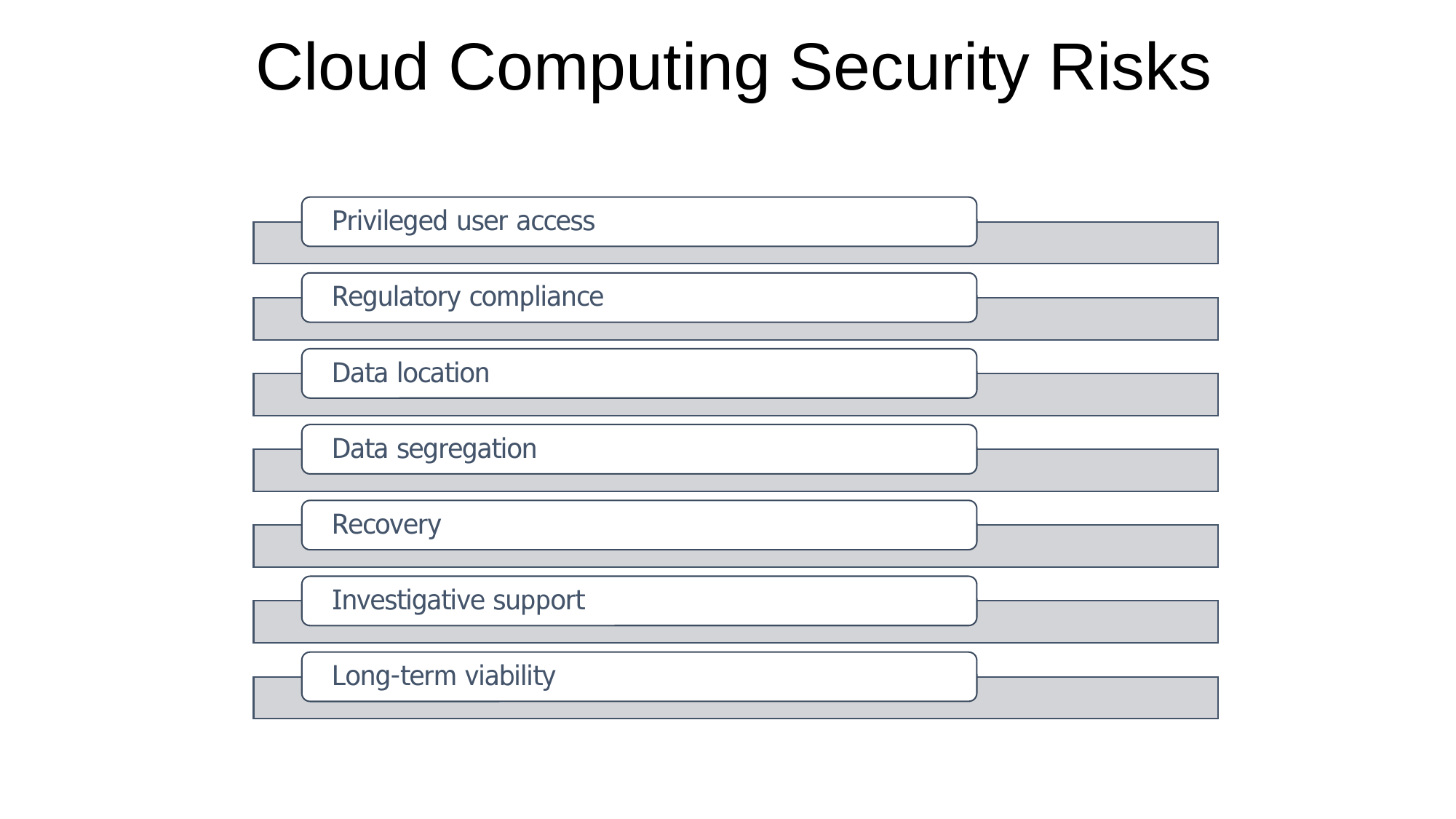

# Cloud Computing Security Risks
Privileged user access
Regulatory compliance
Data location
Data segregation
Recovery
Investigative support
Long-term viability